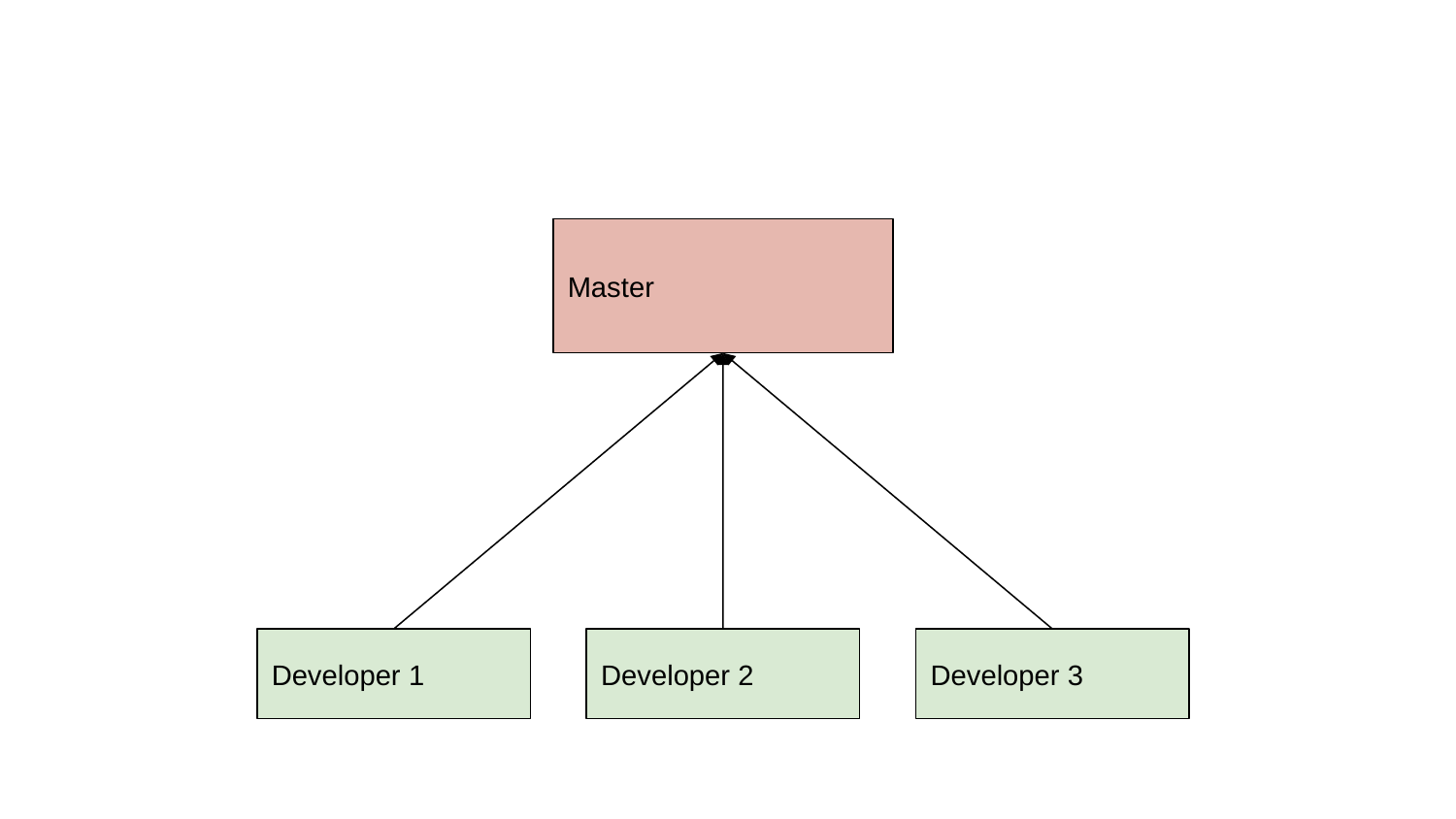

#

Master
Developer 1
Developer 2
Developer 3